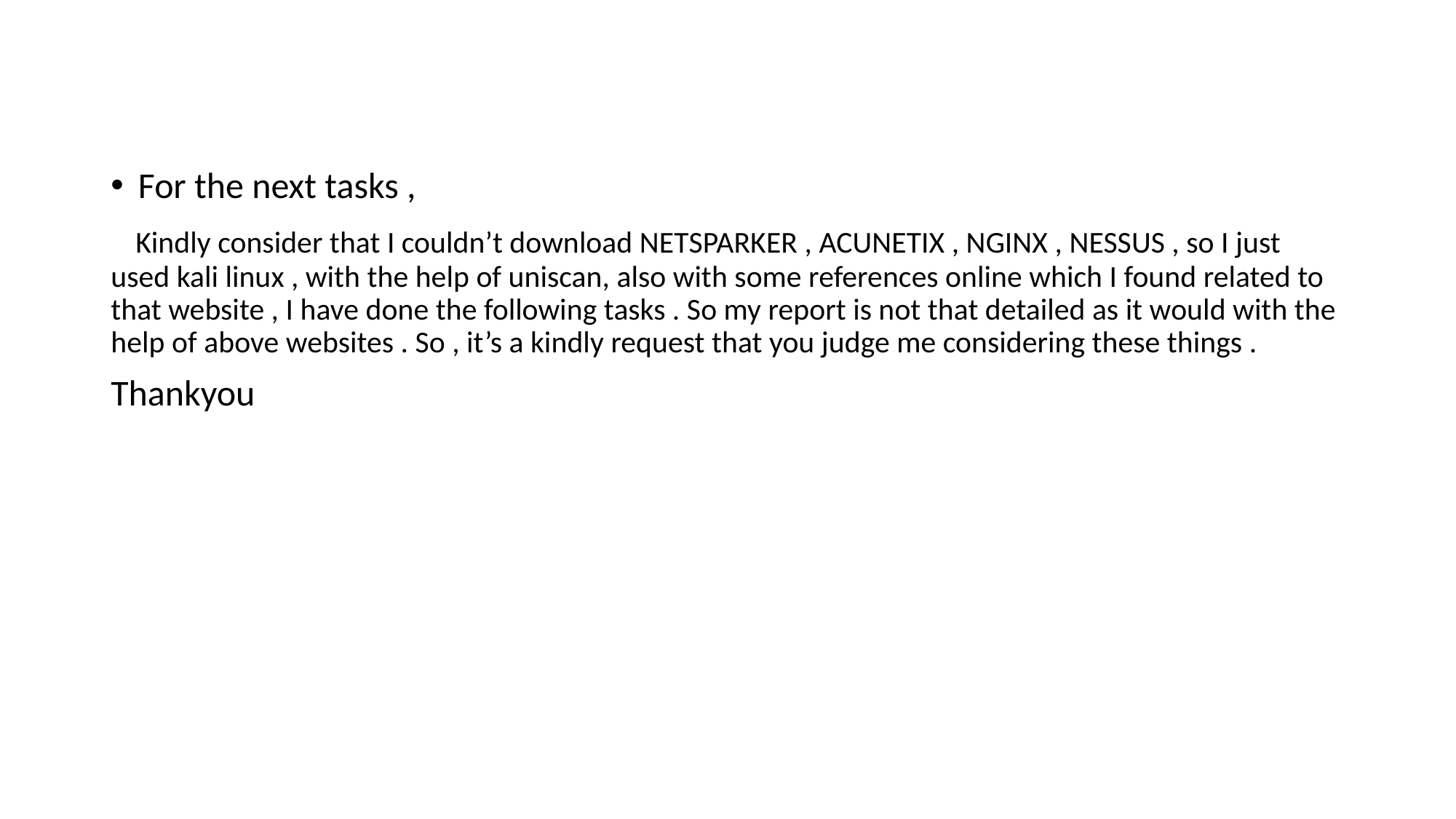

#
For the next tasks ,
   Kindly consider that I couldn’t download NETSPARKER , ACUNETIX , NGINX , NESSUS , so I just used kali linux , with the help of uniscan, also with some references online which I found related to that website , I have done the following tasks . So my report is not that detailed as it would with the help of above websites . So , it’s a kindly request that you judge me considering these things .
Thankyou